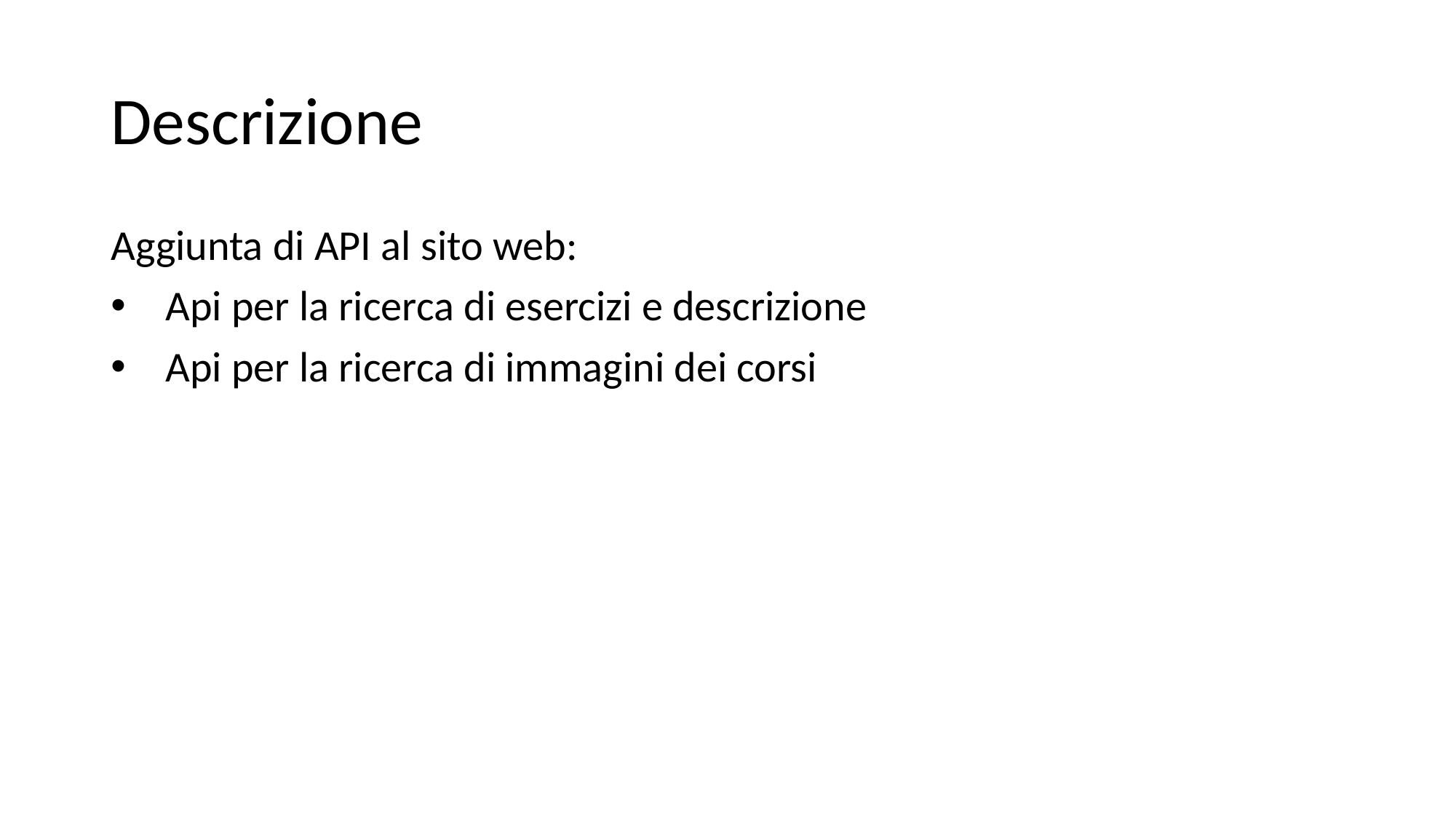

# Descrizione
Aggiunta di API al sito web:
Api per la ricerca di esercizi e descrizione
Api per la ricerca di immagini dei corsi